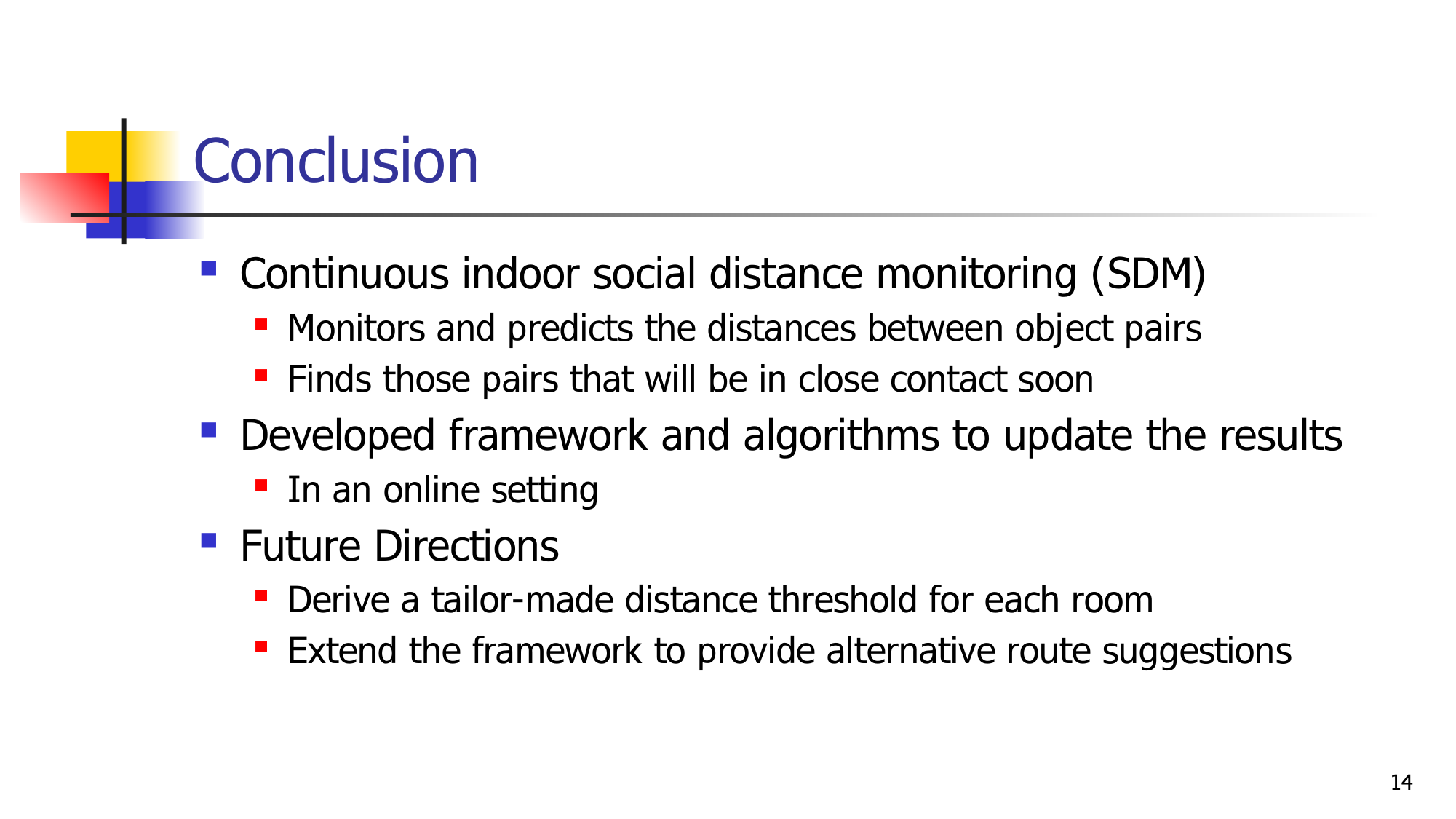

# Conclusion
Continuous indoor social distance monitoring (SDM)
Monitors and predicts the distances between object pairs
Finds those pairs that will be in close contact soon
Developed framework and algorithms to update the results
In an online setting
Future Directions
Derive a tailor-made distance threshold for each room
Extend the framework to provide alternative route suggestions
14